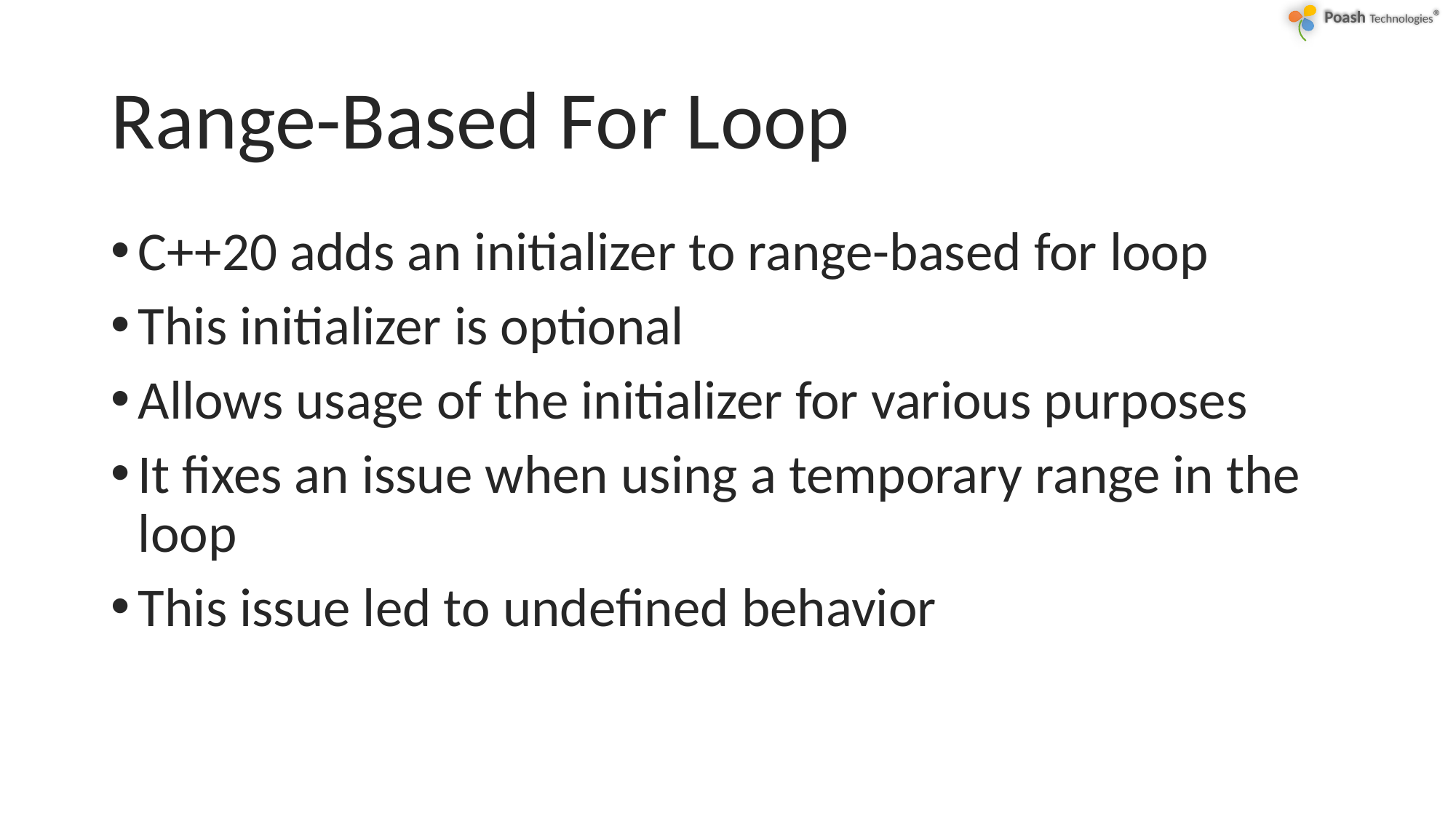

# Range-Based For Loop
C++20 adds an initializer to range-based for loop
This initializer is optional
Allows usage of the initializer for various purposes
It fixes an issue when using a temporary range in the loop
This issue led to undefined behavior